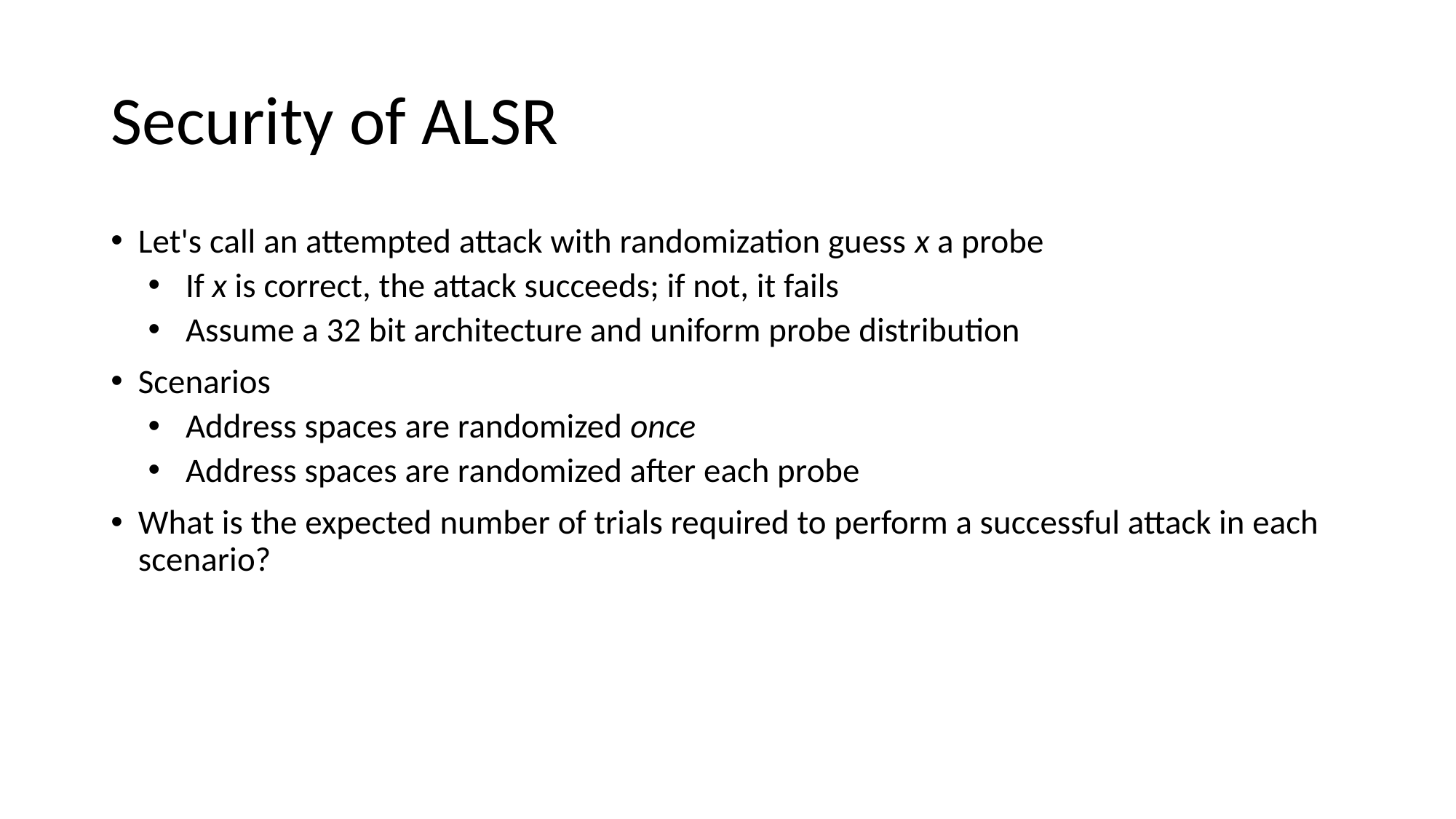

# Security of ALSR
Let's call an attempted attack with randomization guess x a probe
If x is correct, the attack succeeds; if not, it fails
Assume a 32 bit architecture and uniform probe distribution
Scenarios
Address spaces are randomized once
Address spaces are randomized after each probe
What is the expected number of trials required to perform a successful attack in each scenario?